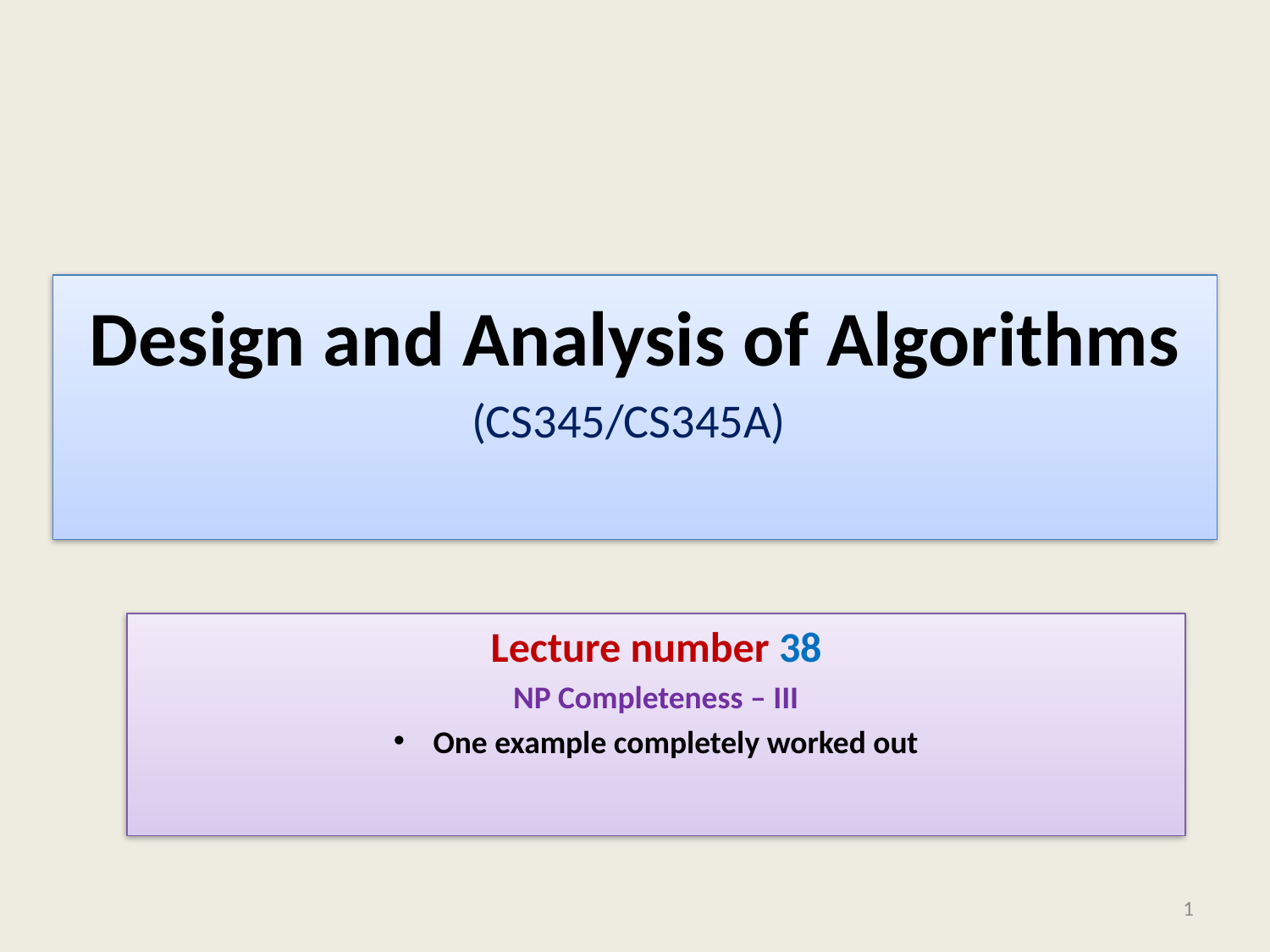

# Design and Analysis of Algorithms (CS345/CS345A)
Lecture number 38
NP Completeness – III
One example completely worked out
1